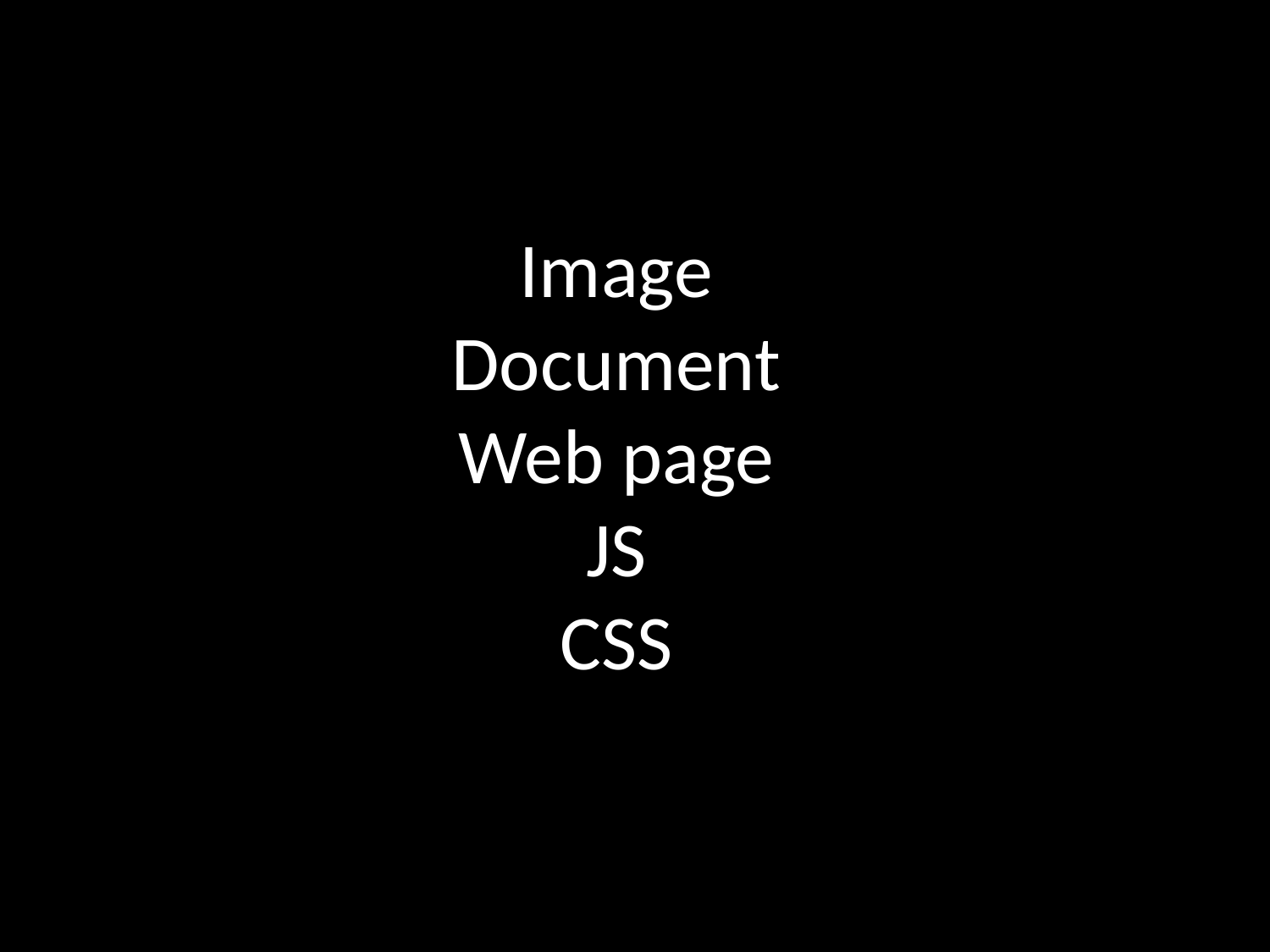

# Image Document Web page JS CSS